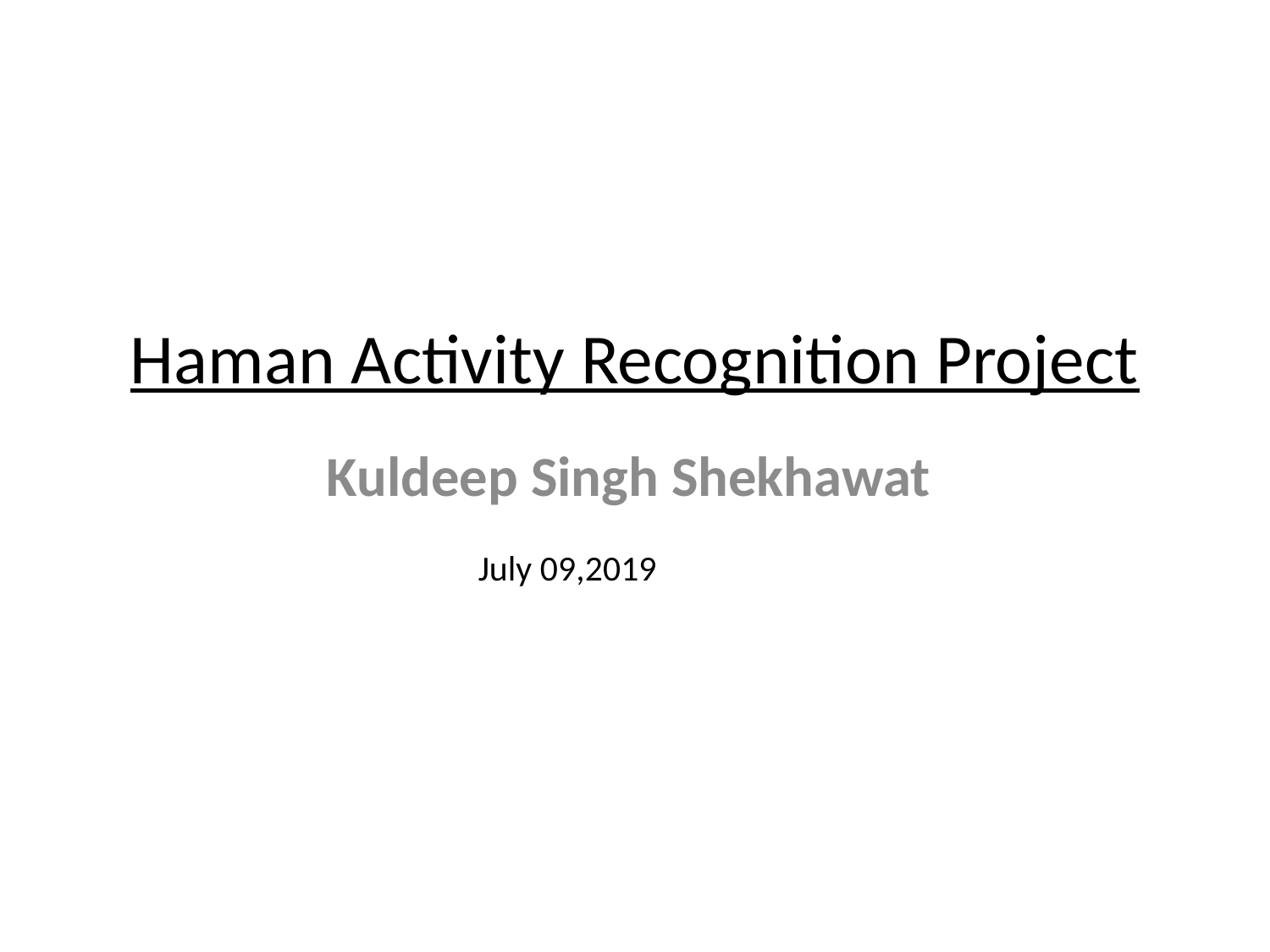

# Haman Activity Recognition Project
 Kuldeep Singh Shekhawat
July 09,2019